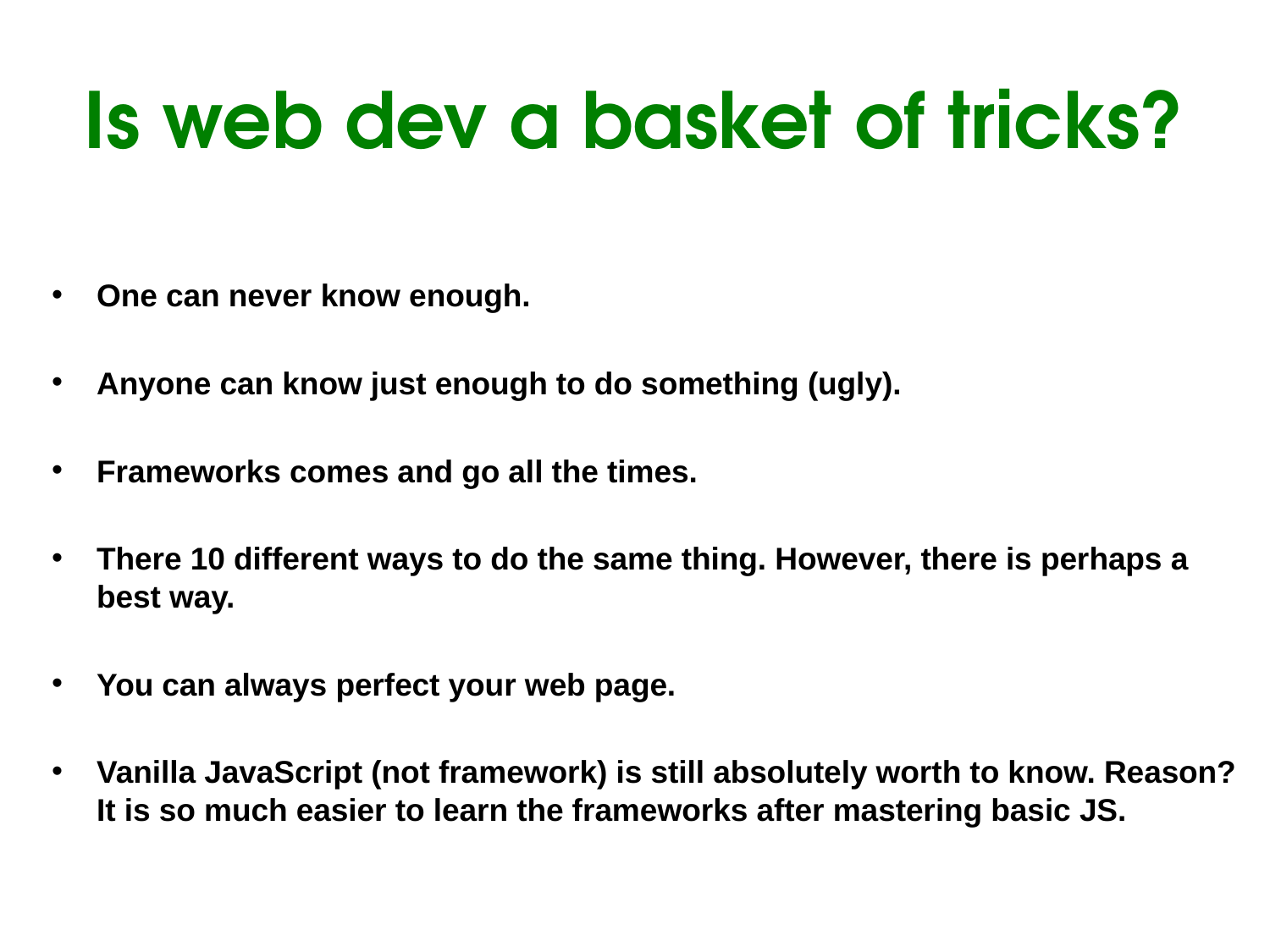

# Is web dev a basket of tricks?

One can never know enough.

Anyone can know just enough to do something (ugly).

Frameworks comes and go all the times.

There 10 different ways to do the same thing. However, there is perhaps a best way.

You can always perfect your web page.

Vanilla JavaScript (not framework) is still absolutely worth to know. Reason? It is so much easier to learn the frameworks after mastering basic JS.